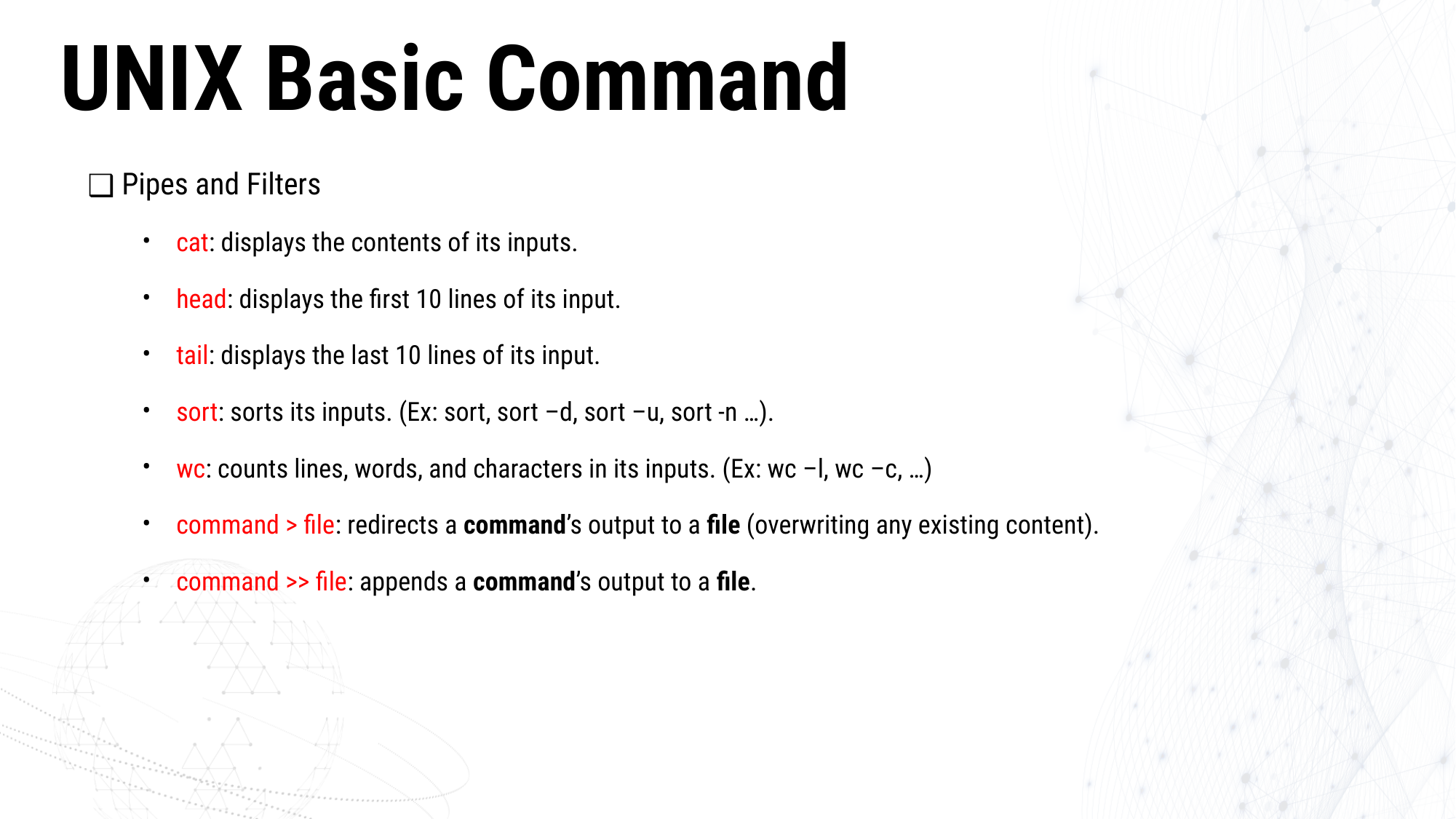

# UNIX Basic Command
Pipes and Filters
cat: displays the contents of its inputs.
head: displays the first 10 lines of its input.
tail: displays the last 10 lines of its input.
sort: sorts its inputs. (Ex: sort, sort –d, sort –u, sort -n …).
wc: counts lines, words, and characters in its inputs. (Ex: wc –l, wc –c, …)
command > file: redirects a command’s output to a file (overwriting any existing content).
command >> file: appends a command’s output to a file.